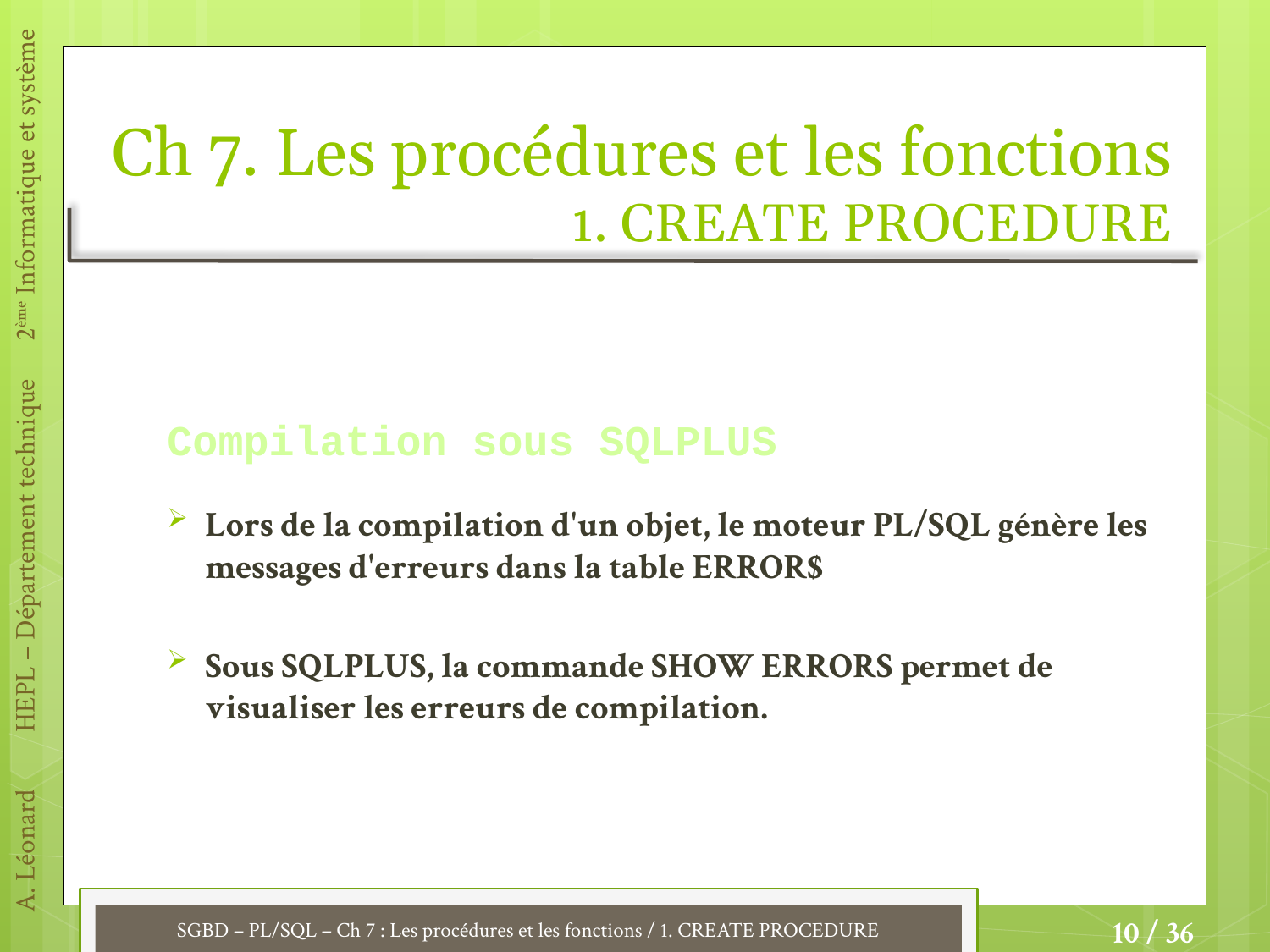

# Ch 7. Les procédures et les fonctions 1. CREATE PROCEDURE
Compilation sous SQLPLUS

Lors de la compilation d'un objet, le moteur PL/SQL génère les messages d'erreurs dans la table ERROR$

Sous SQLPLUS, la commande SHOW ERRORS permet de visualiser les erreurs de compilation.

SGBD – PL/SQL – Ch 7 : Les procédures et les fonctions / 1. CREATE PROCEDURE